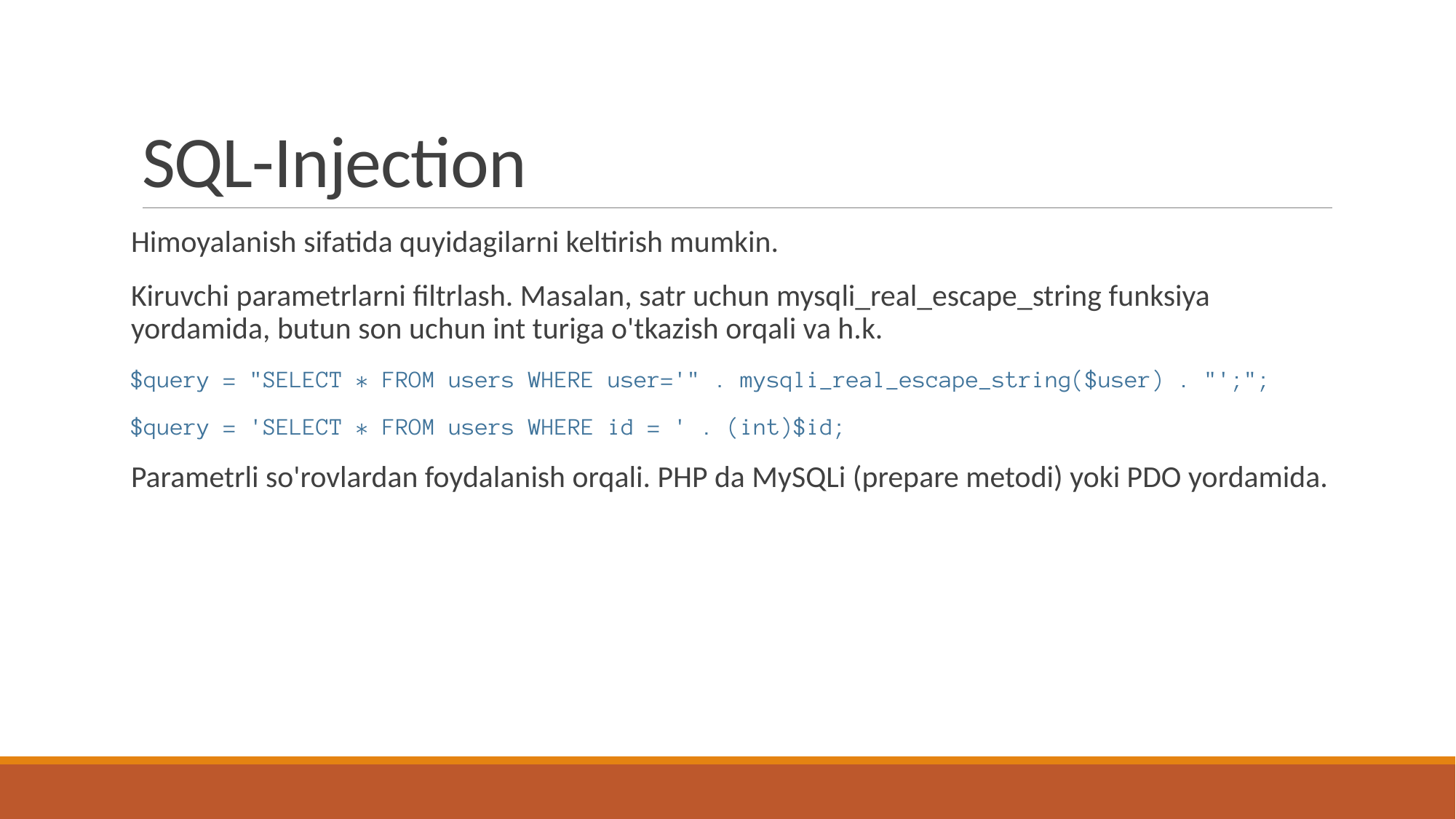

# SQL-Injection
Himoyalanish sifatida quyidagilarni keltirish mumkin.
Kiruvchi parametrlarni filtrlash. Masalan, satr uchun mysqli_real_escape_string funksiya yordamida, butun son uchun int turiga o'tkazish orqali va h.k.
$query = "SELECT * FROM users WHERE user='" . mysqli_real_escape_string($user) . "';";
$query = 'SELECT * FROM users WHERE id = ' . (int)$id;
Parametrli so'rovlardan foydalanish orqali. PHP da MySQLi (prepare metodi) yoki PDO yordamida.